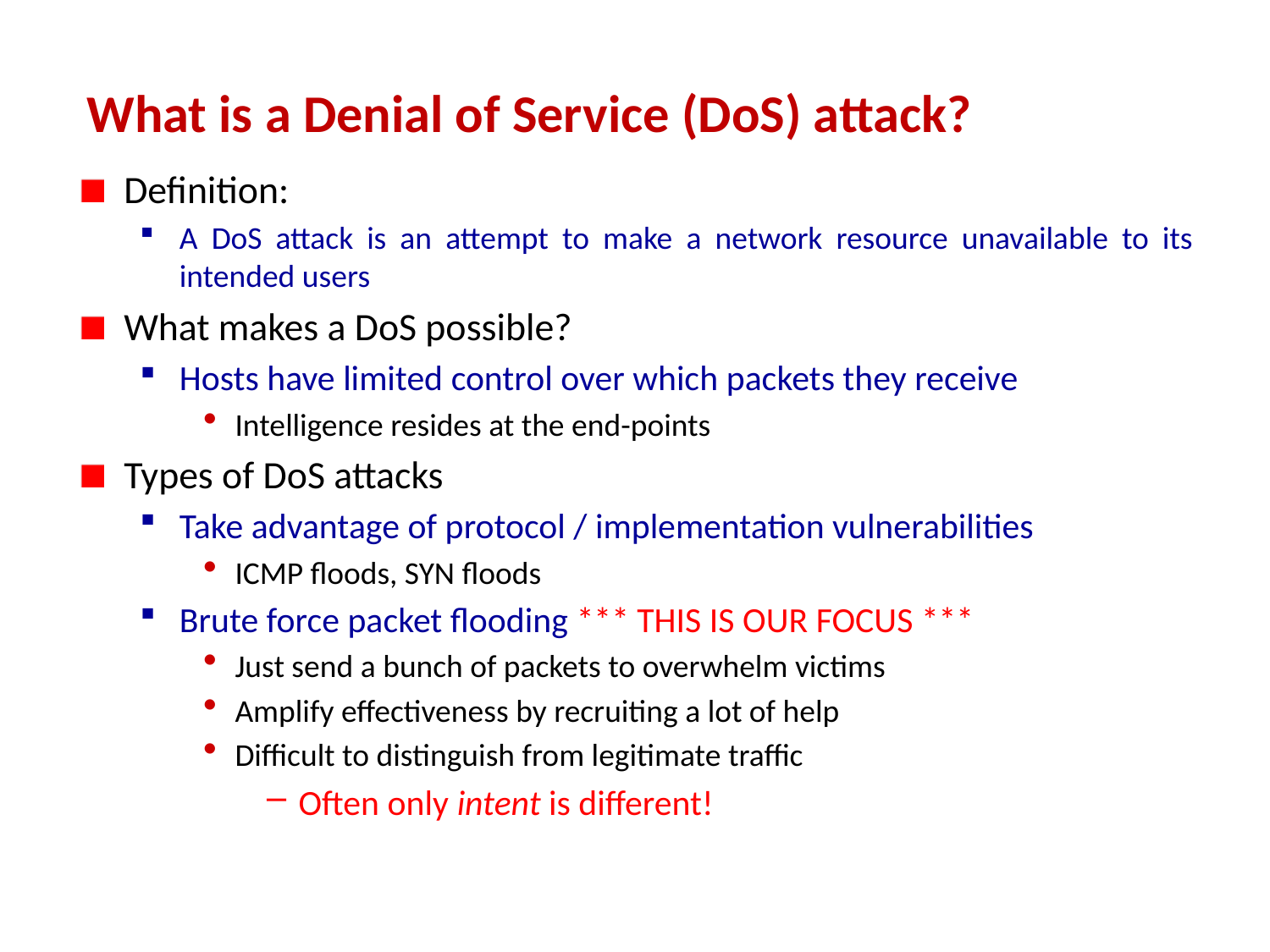

# What is a Denial of Service (DoS) attack?
Definition:
A DoS attack is an attempt to make a network resource unavailable to its intended users
What makes a DoS possible?
Hosts have limited control over which packets they receive
Intelligence resides at the end-points
Types of DoS attacks
Take advantage of protocol / implementation vulnerabilities
ICMP floods, SYN floods
Brute force packet flooding *** THIS IS OUR FOCUS ***
Just send a bunch of packets to overwhelm victims
Amplify effectiveness by recruiting a lot of help
Difficult to distinguish from legitimate traffic
Often only intent is different!